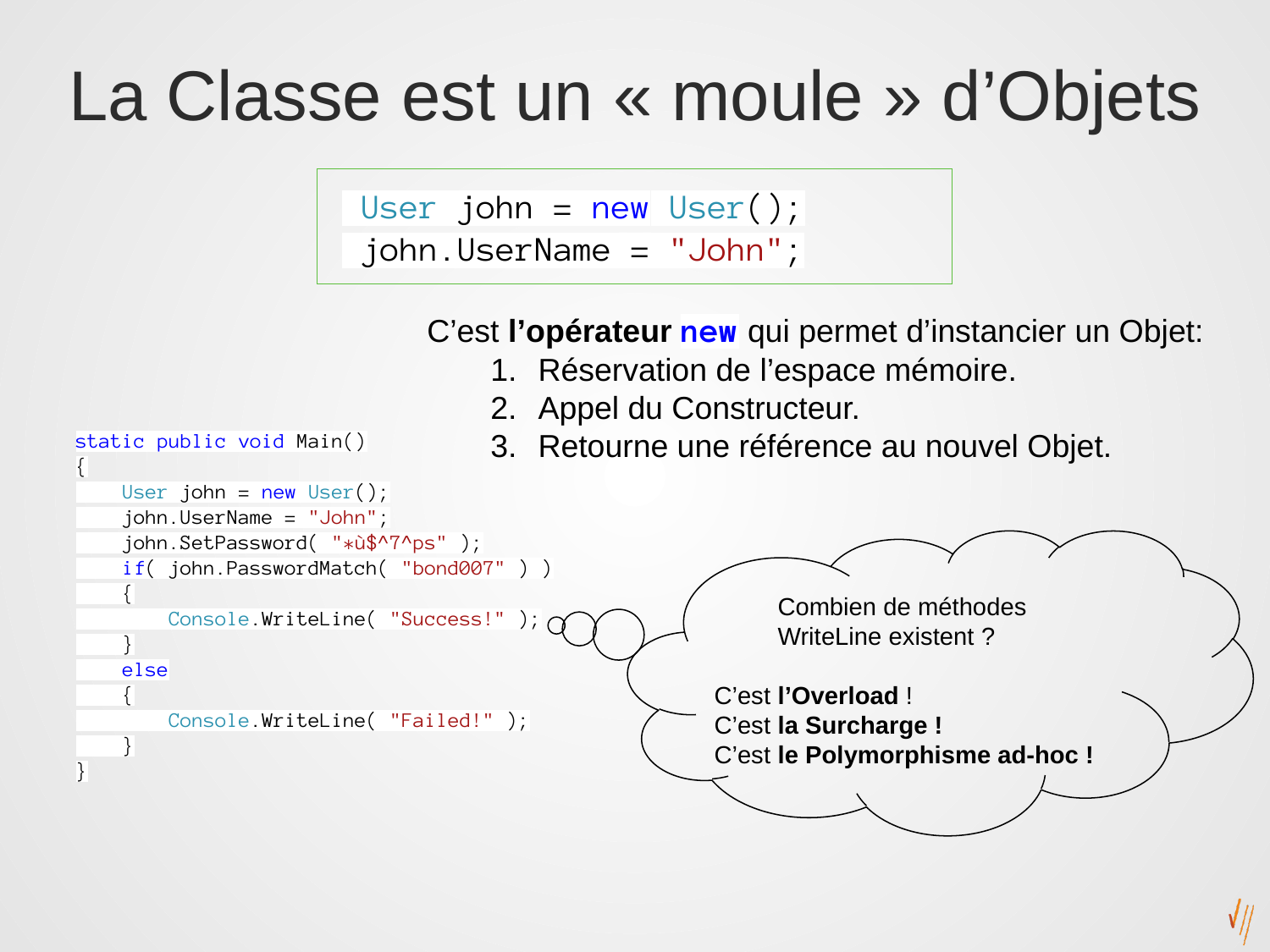

# La Classe est un « moule » d’Objets
 User john = new User();
 john.UserName = "John";
C’est l’opérateur new qui permet d’instancier un Objet:
Réservation de l’espace mémoire.
Appel du Constructeur.
Retourne une référence au nouvel Objet.
static public void Main()
{
    User john = new User();
    john.UserName = "John";
    john.SetPassword( "*ù$^7^ps" );
    if( john.PasswordMatch( "bond007" ) )
    {
        Console.WriteLine( "Success!" );
    }
    else
    {
        Console.WriteLine( "Failed!" );
    }
}
Combien de méthodes WriteLine existent ?
C’est l’Overload !
C’est la Surcharge !
C’est le Polymorphisme ad-hoc !